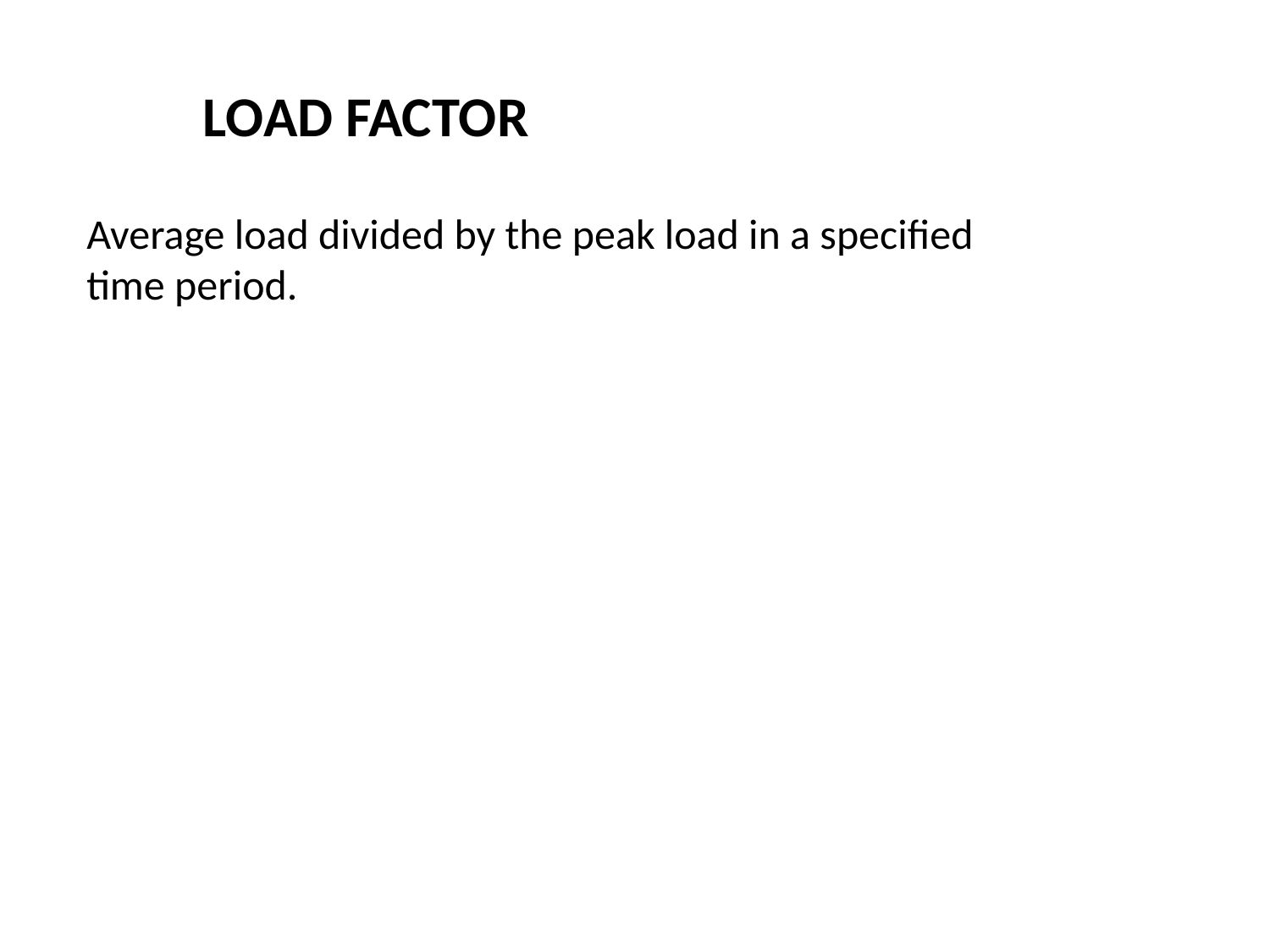

LOAD FACTOR
Average load divided by the peak load in a specified time period.